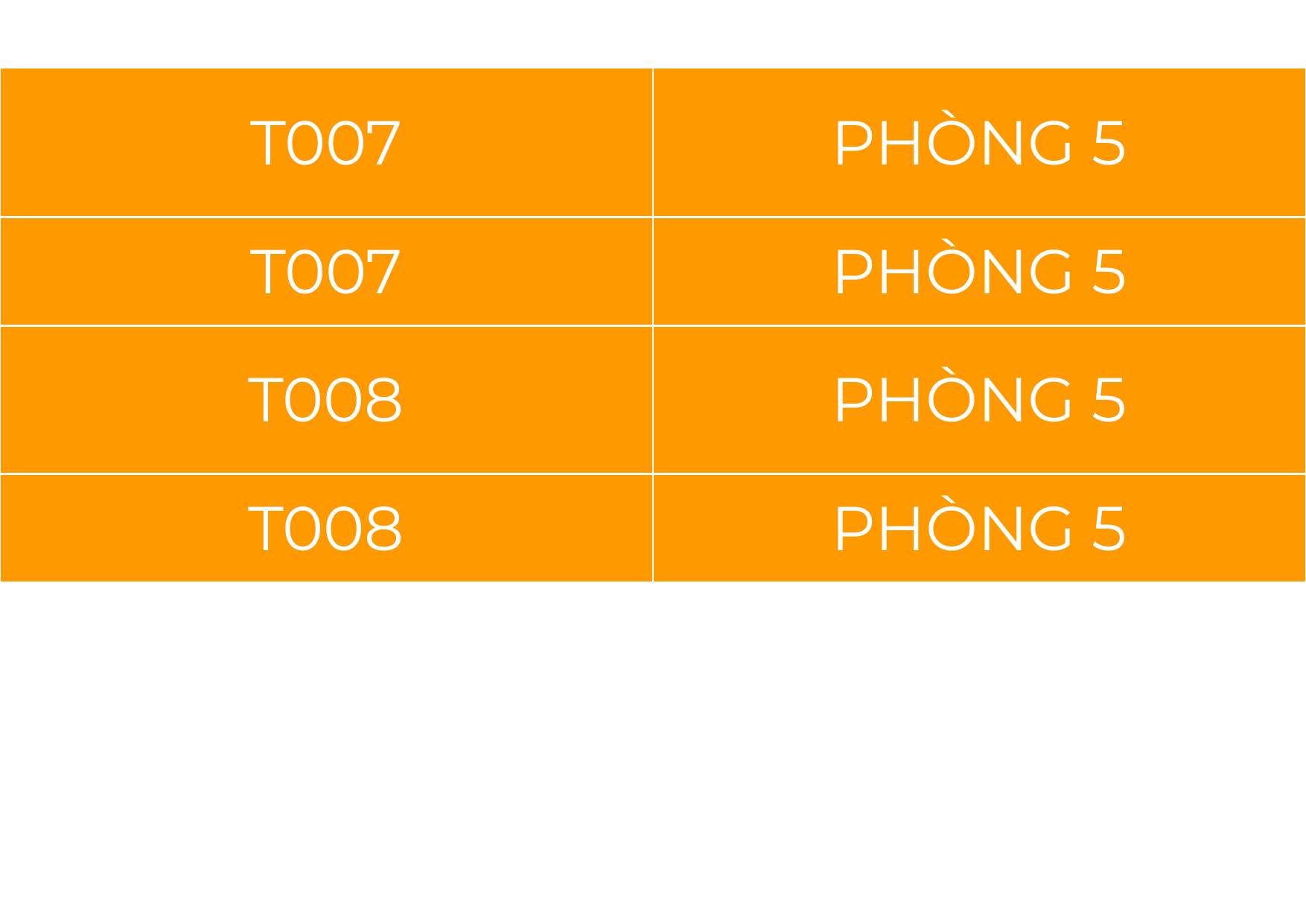

| T007 | PHÒNG 5 |
| --- | --- |
| T007 | PHÒNG 5 |
| --- | --- |
| T008 | PHÒNG 5 |
| --- | --- |
| T008 | PHÒNG 5 |
| --- | --- |